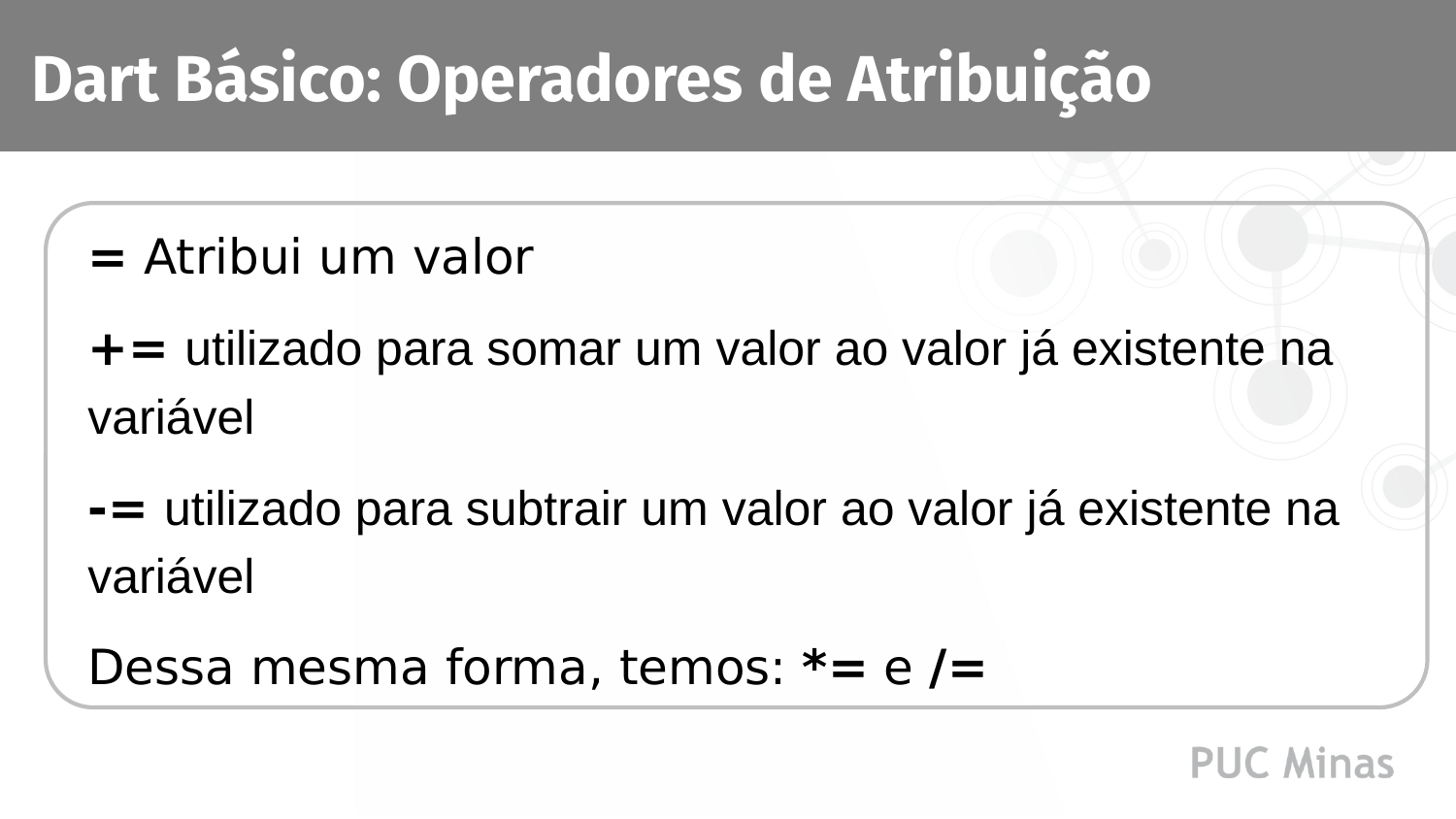

Dart Básico: Operadores de Atribuição

= Atribui um valor
+= utilizado para somar um valor ao valor já existente na variável
-= utilizado para subtrair um valor ao valor já existente na variável
Dessa mesma forma, temos: *= e /=